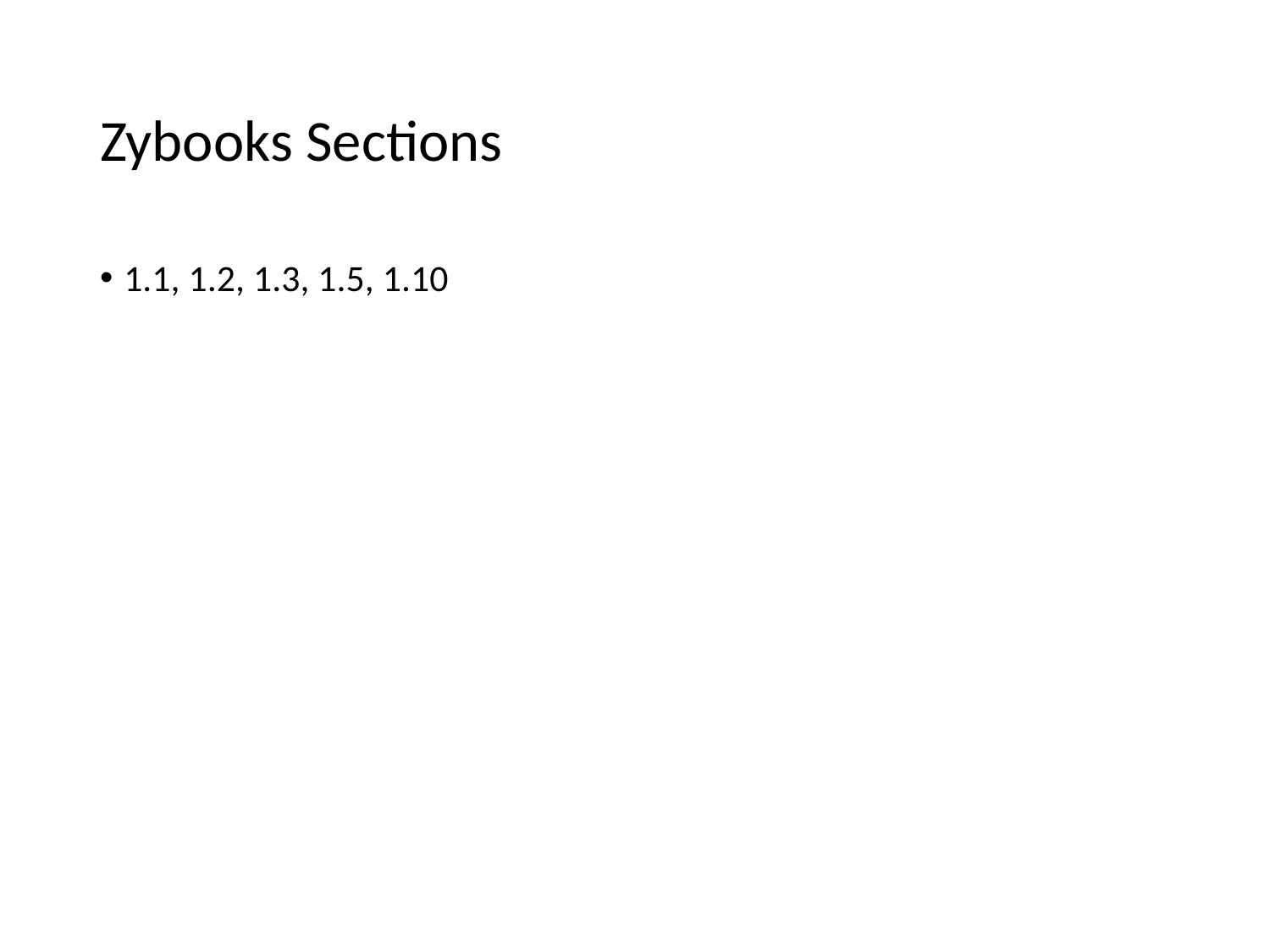

# Zybooks Sections
1.1, 1.2, 1.3, 1.5, 1.10